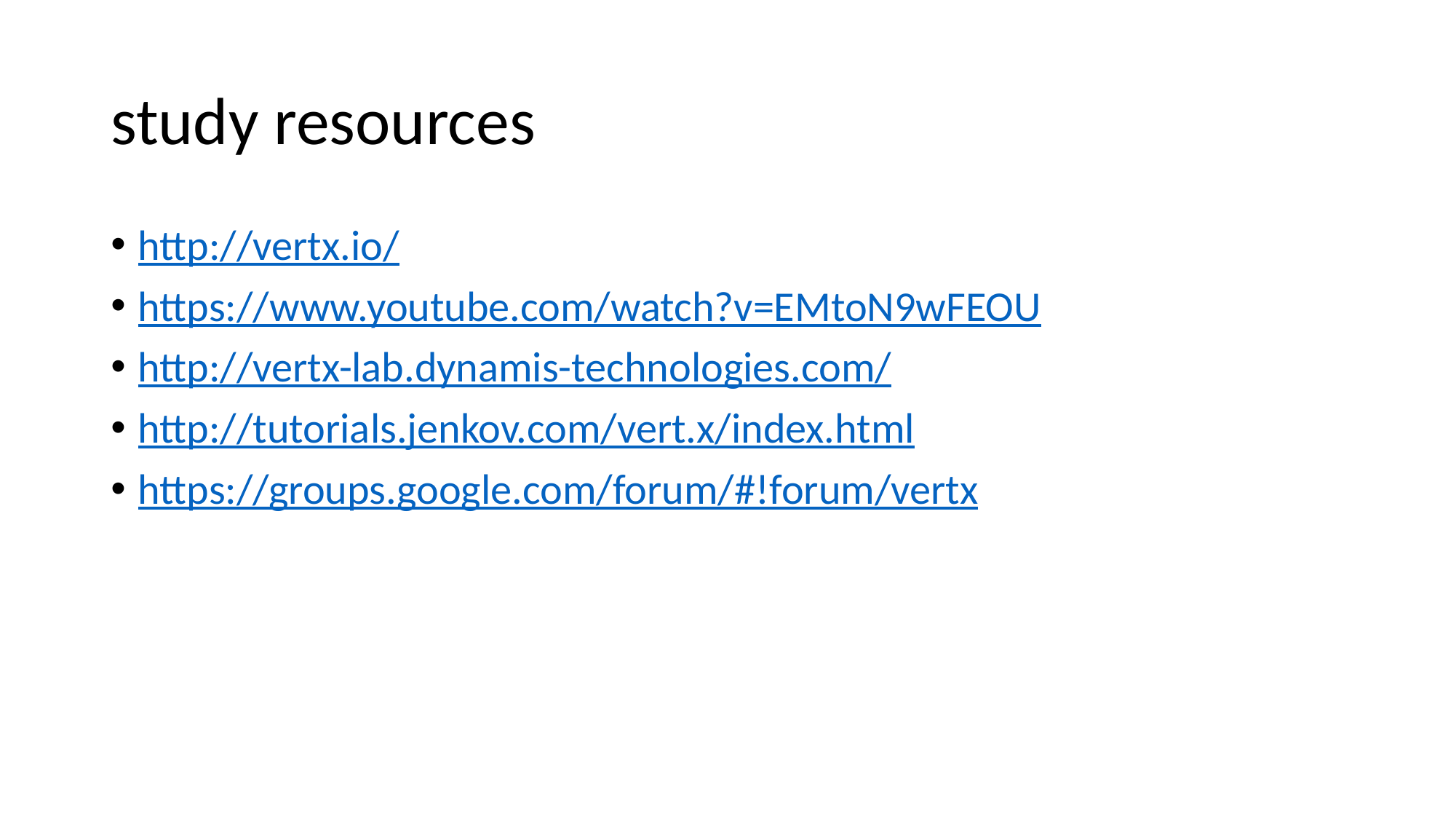

# study resources
http://vertx.io/
https://www.youtube.com/watch?v=EMtoN9wFEOU
http://vertx-lab.dynamis-technologies.com/
http://tutorials.jenkov.com/vert.x/index.html
https://groups.google.com/forum/#!forum/vertx